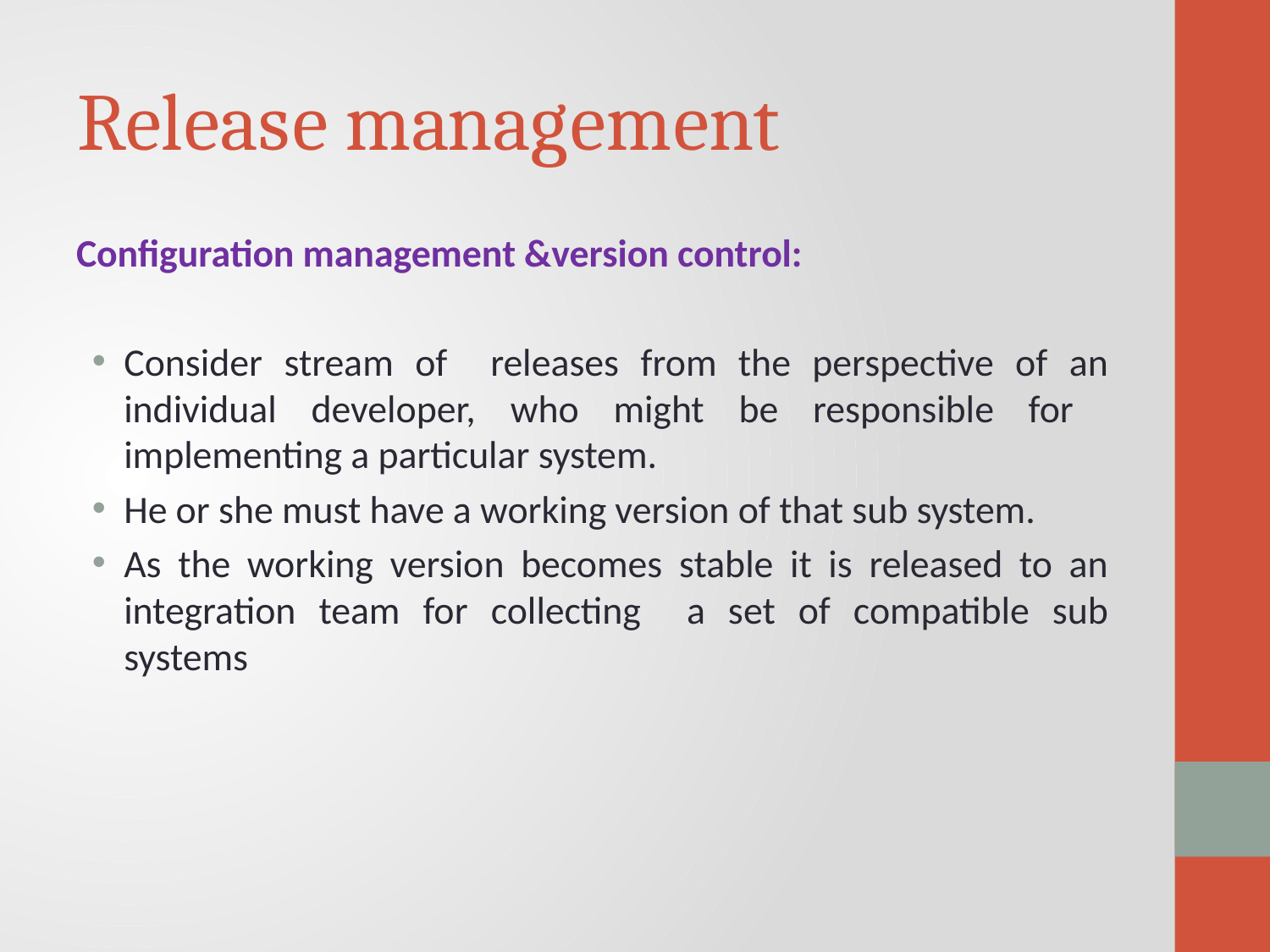

# Release management
Configuration management &version control:

Consider stream of  releases from the perspective of an individual developer, who might be responsible for  implementing a particular system.
He or she must have a working version of that sub system.
As the working version becomes stable it is released to an integration team for collecting  a set of compatible sub systems